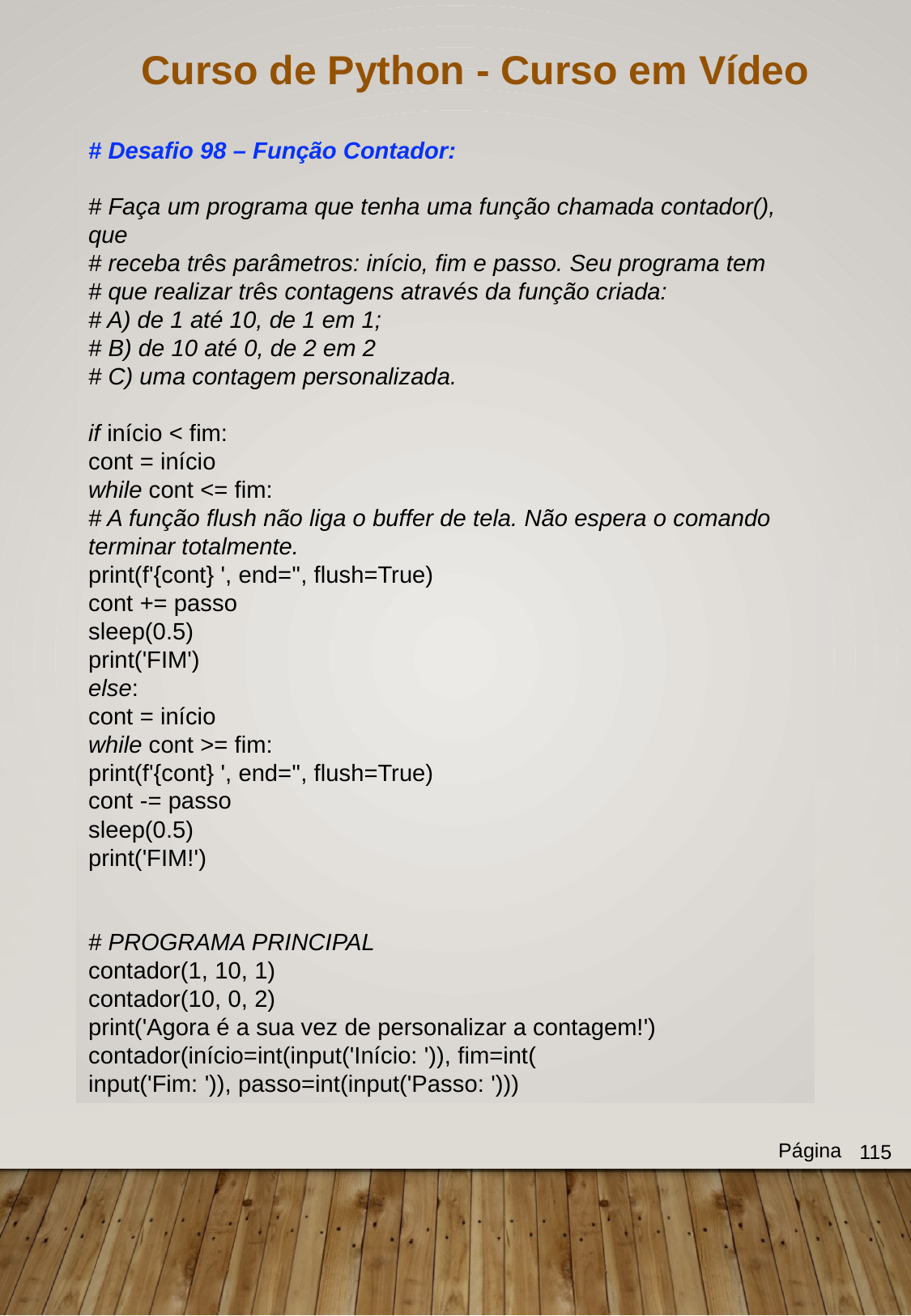

Curso de Python - Curso em Vídeo
# Desafio 98 – Função Contador:

# Faça um programa que tenha uma função chamada contador(), que
# receba três parâmetros: início, fim e passo. Seu programa tem
# que realizar três contagens através da função criada:
# A) de 1 até 10, de 1 em 1;
# B) de 10 até 0, de 2 em 2
# C) uma contagem personalizada.
if início < fim:
cont = início
while cont <= fim:
# A função flush não liga o buffer de tela. Não espera o comando terminar totalmente.
print(f'{cont} ', end='', flush=True)
cont += passo
sleep(0.5)
print('FIM')
else:
cont = início
while cont >= fim:
print(f'{cont} ', end='', flush=True)
cont -= passo
sleep(0.5)
print('FIM!')
# PROGRAMA PRINCIPAL
contador(1, 10, 1)
contador(10, 0, 2)
print('Agora é a sua vez de personalizar a contagem!')
contador(início=int(input('Início: ')), fim=int(
input('Fim: ')), passo=int(input('Passo: ')))
Página
115